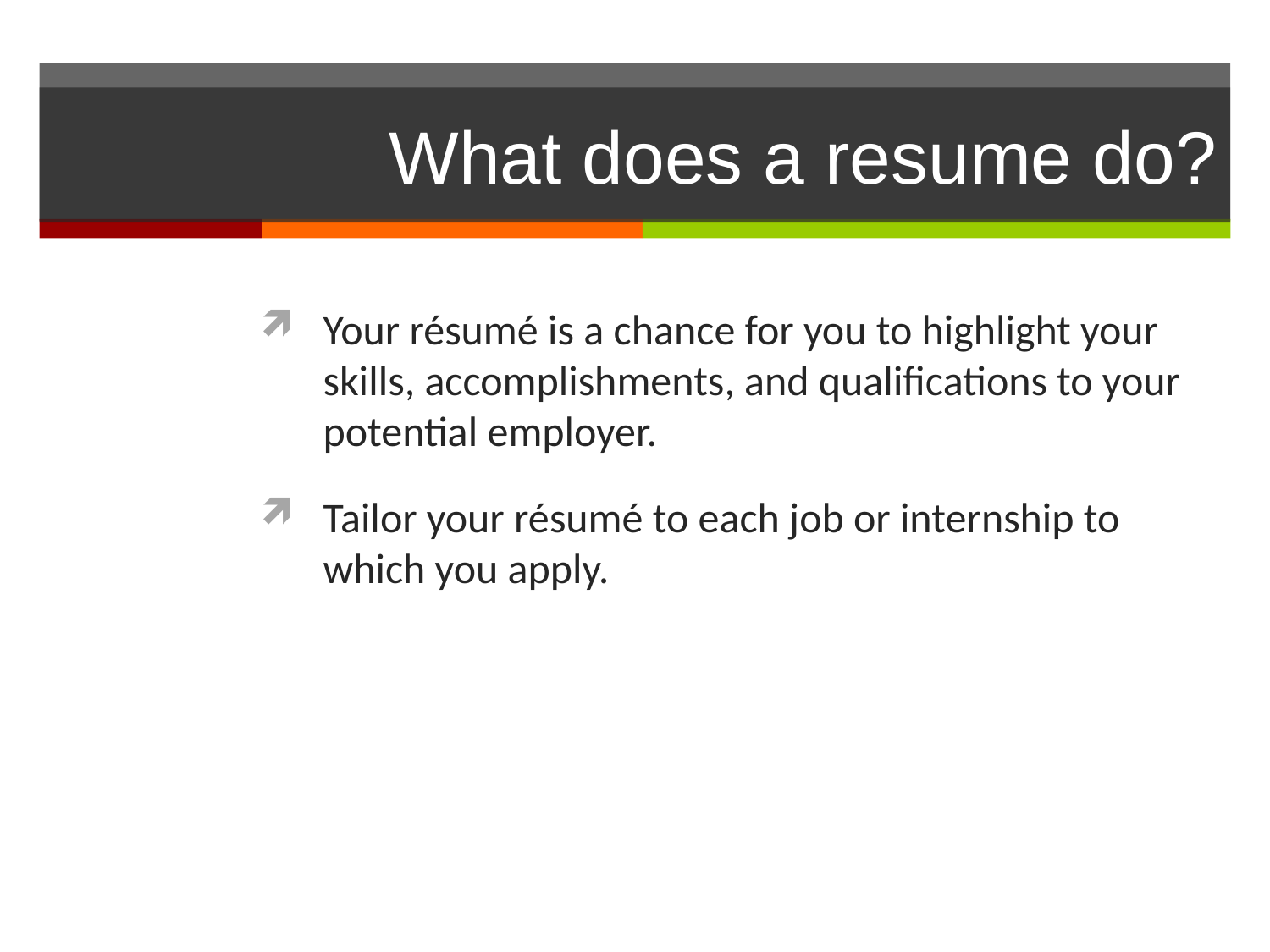

# What does a resume do?
Your résumé is a chance for you to highlight your skills, accomplishments, and qualifications to your potential employer.
Tailor your résumé to each job or internship to which you apply.